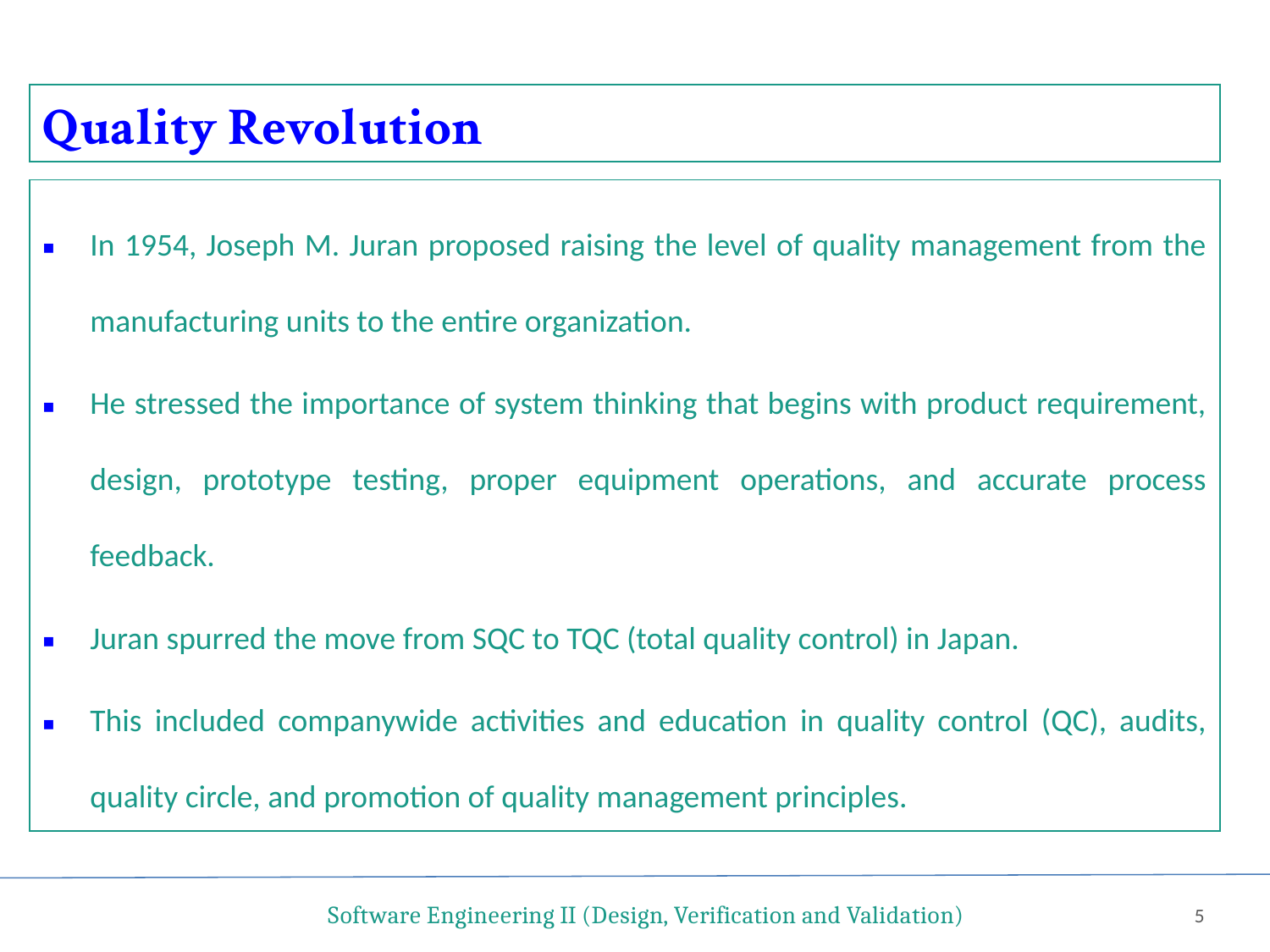

Quality Revolution
In 1954, Joseph M. Juran proposed raising the level of quality management from the manufacturing units to the entire organization.
He stressed the importance of system thinking that begins with product requirement, design, prototype testing, proper equipment operations, and accurate process feedback.
Juran spurred the move from SQC to TQC (total quality control) in Japan.
This included companywide activities and education in quality control (QC), audits, quality circle, and promotion of quality management principles.
Software Engineering II (Design, Verification and Validation)
5